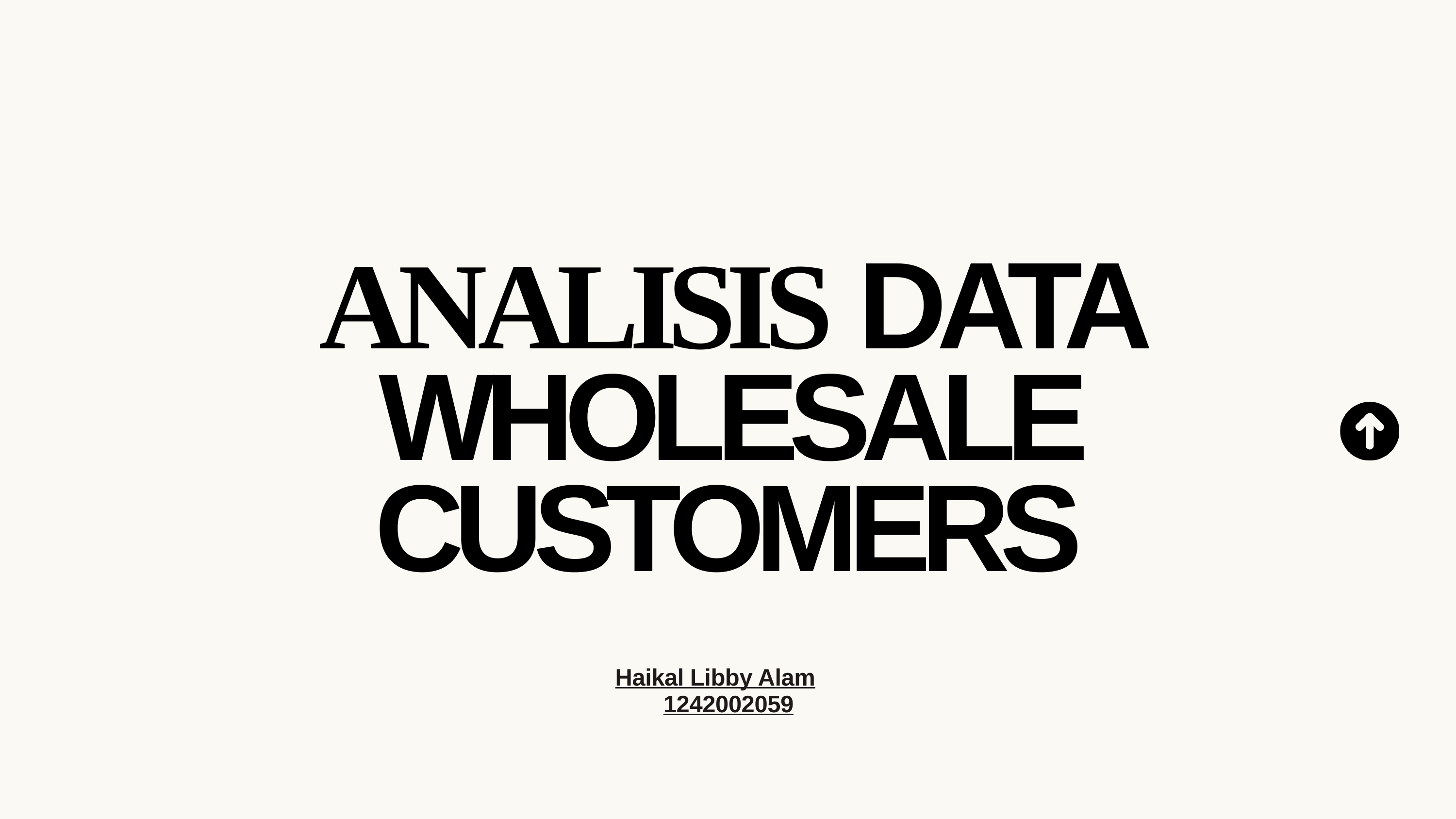

ANALISIS DATA WHOLESALE CUSTOMERS

Haikal Libby Alam
1242002059